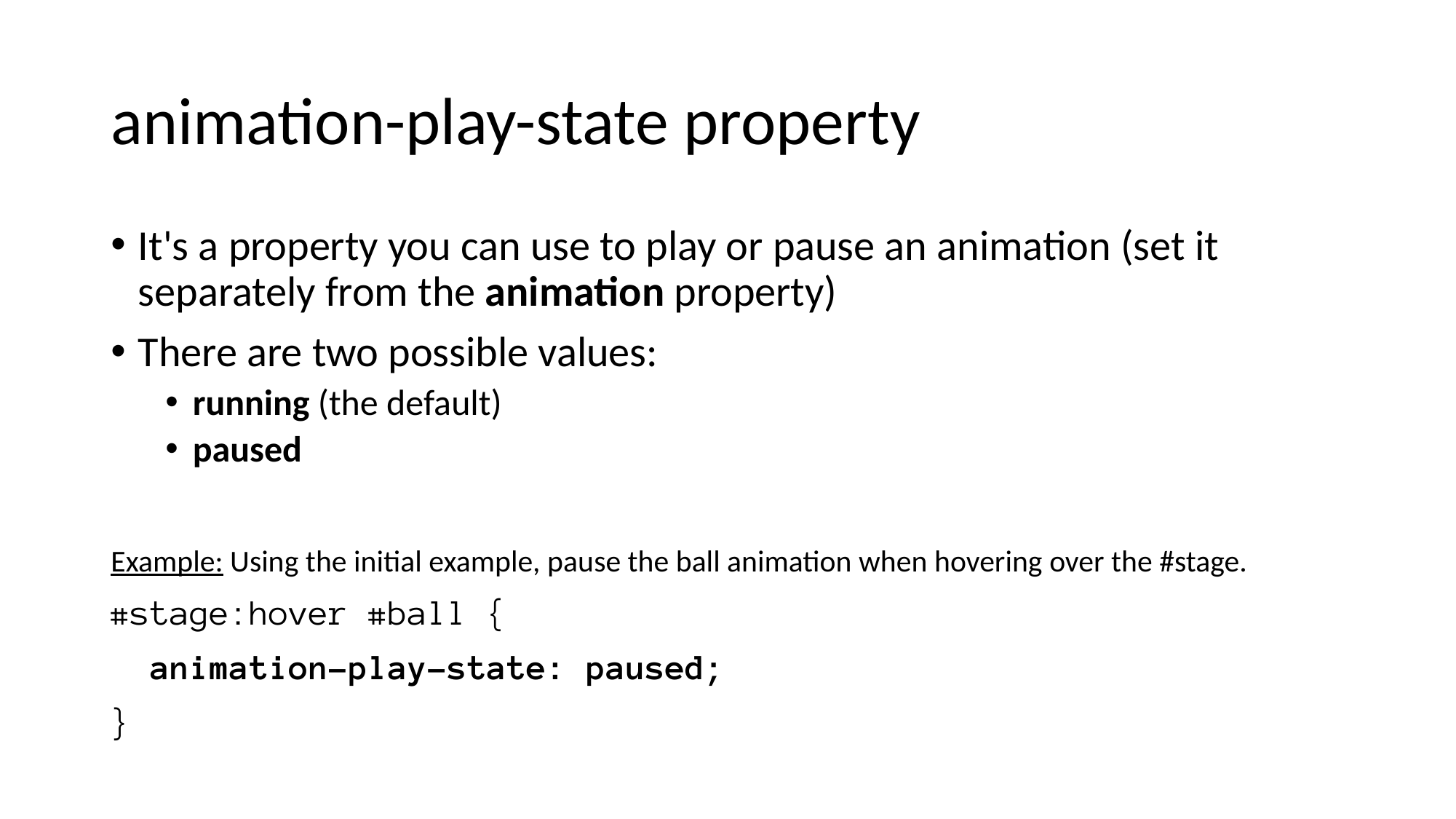

# animation-play-state property
It's a property you can use to play or pause an animation (set it separately from the animation property)
There are two possible values:
running (the default)
paused

Example: Using the initial example, pause the ball animation when hovering over the #stage.
#stage:hover #ball {
  animation-play-state: paused;
}